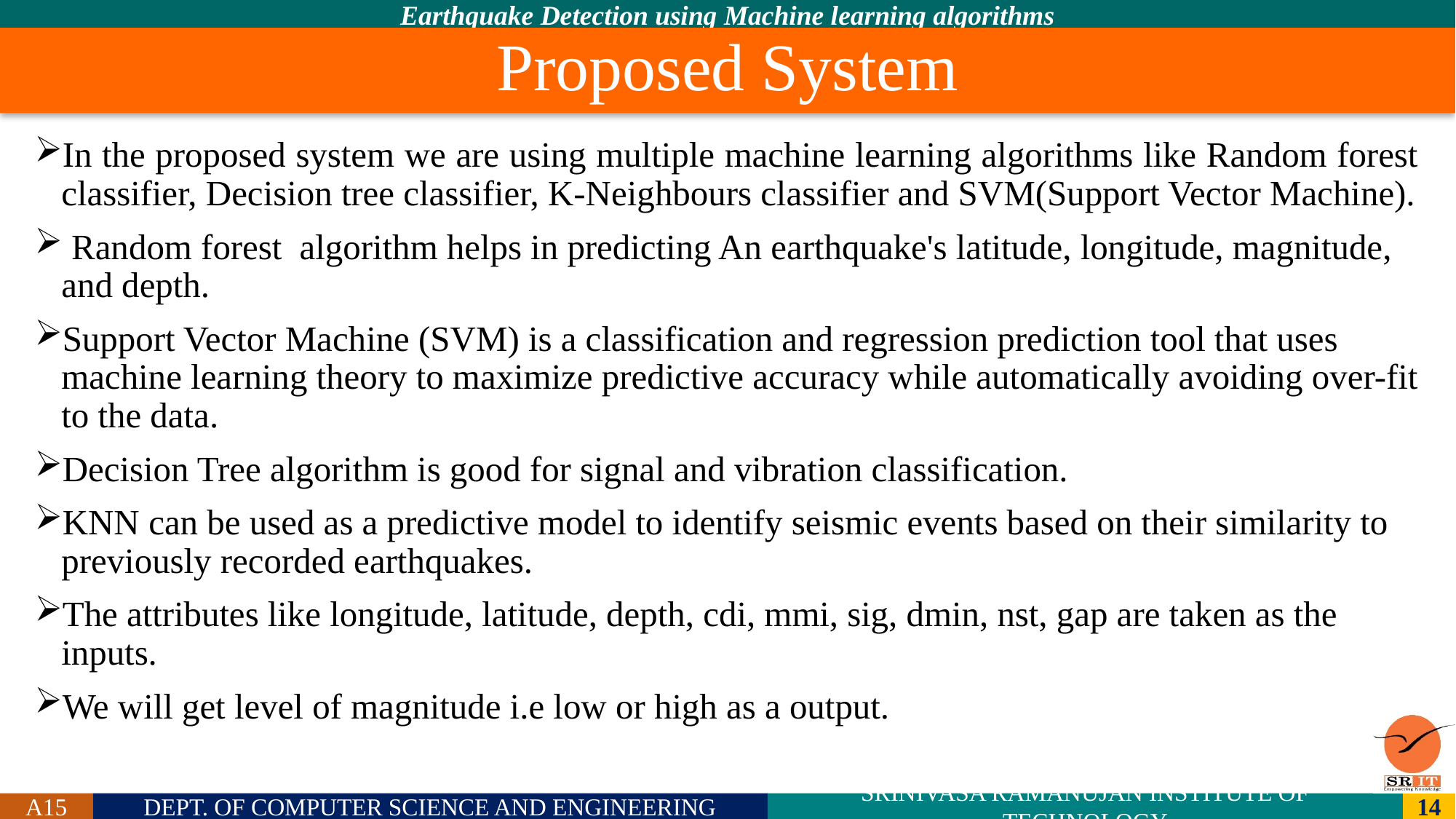

# Proposed System
In the proposed system we are using multiple machine learning algorithms like Random forest classifier, Decision tree classifier, K-Neighbours classifier and SVM(Support Vector Machine).
 Random forest  algorithm helps in predicting An earthquake's latitude, longitude, magnitude, and depth.
Support Vector Machine (SVM) is a classification and regression prediction tool that uses machine learning theory to maximize predictive accuracy while automatically avoiding over-fit to the data.
Decision Tree algorithm is good for signal and vibration classification.
KNN can be used as a predictive model to identify seismic events based on their similarity to previously recorded earthquakes.
The attributes like longitude, latitude, depth, cdi, mmi, sig, dmin, nst, gap are taken as the inputs.
We will get level of magnitude i.e low or high as a output.